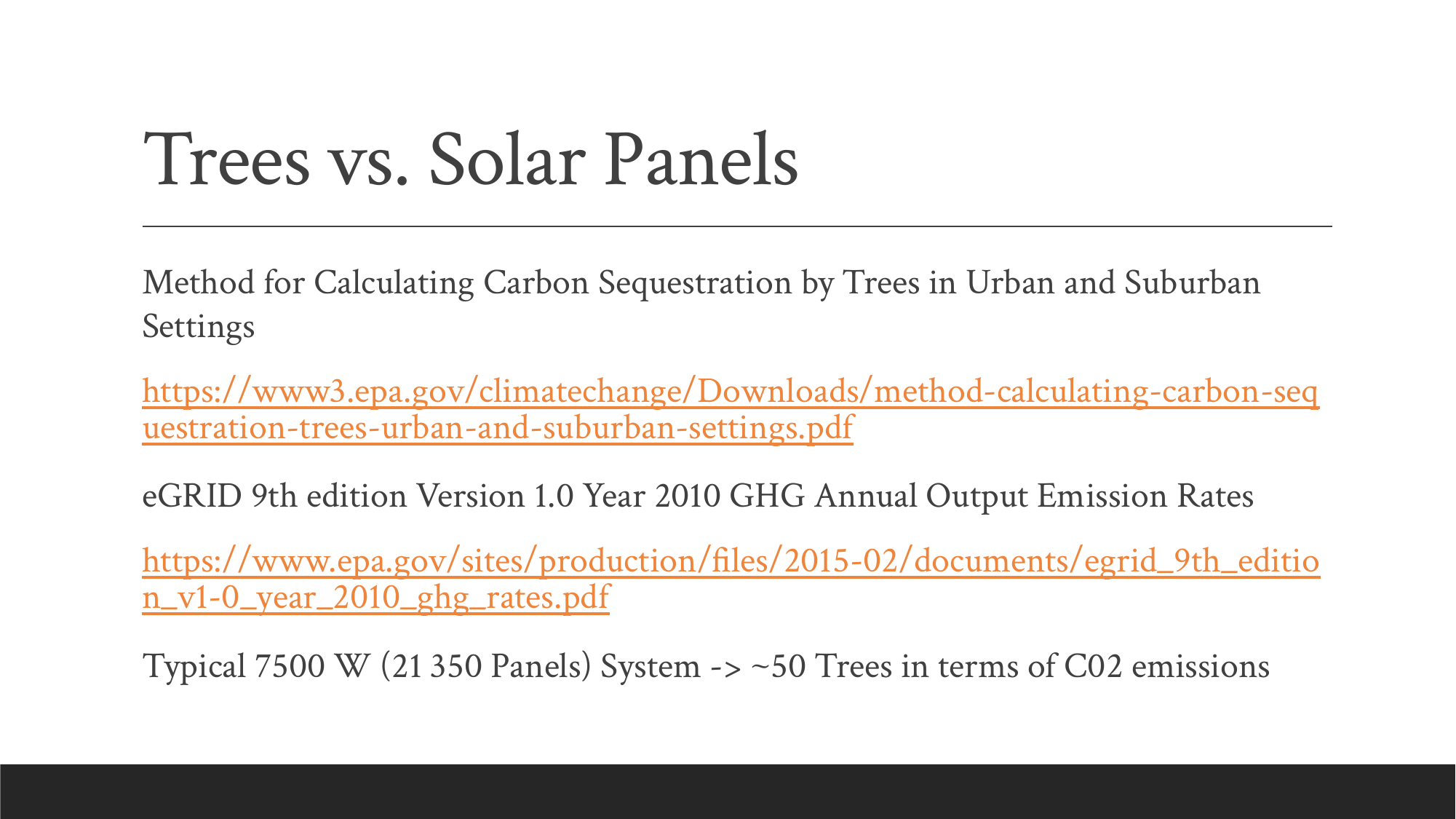

# Trees vs. Solar Panels
Method for Calculating Carbon Sequestration by Trees in Urban and Suburban Settings
https://www3.epa.gov/climatechange/Downloads/method-calculating-carbon-sequestration-trees-urban-and-suburban-settings.pdf
eGRID 9th edition Version 1.0 Year 2010 GHG Annual Output Emission Rates
https://www.epa.gov/sites/production/files/2015-02/documents/egrid_9th_edition_v1-0_year_2010_ghg_rates.pdf
Typical 7500 W (21 350 Panels) System -> ~50 Trees in terms of C02 emissions